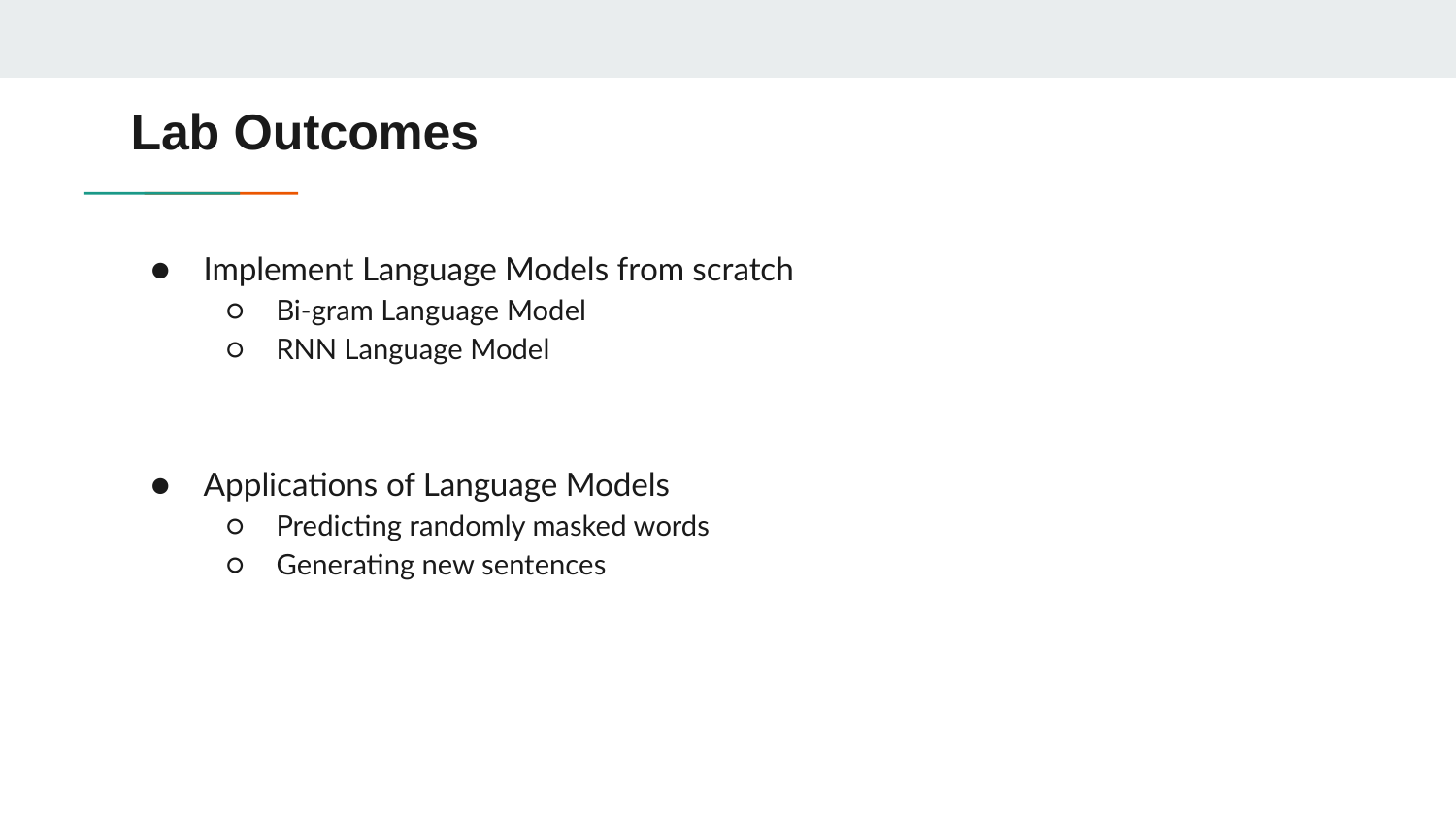

# Lab Outcomes
Implement Language Models from scratch
Bi-gram Language Model
RNN Language Model

Applications of Language Models
Predicting randomly masked words
Generating new sentences